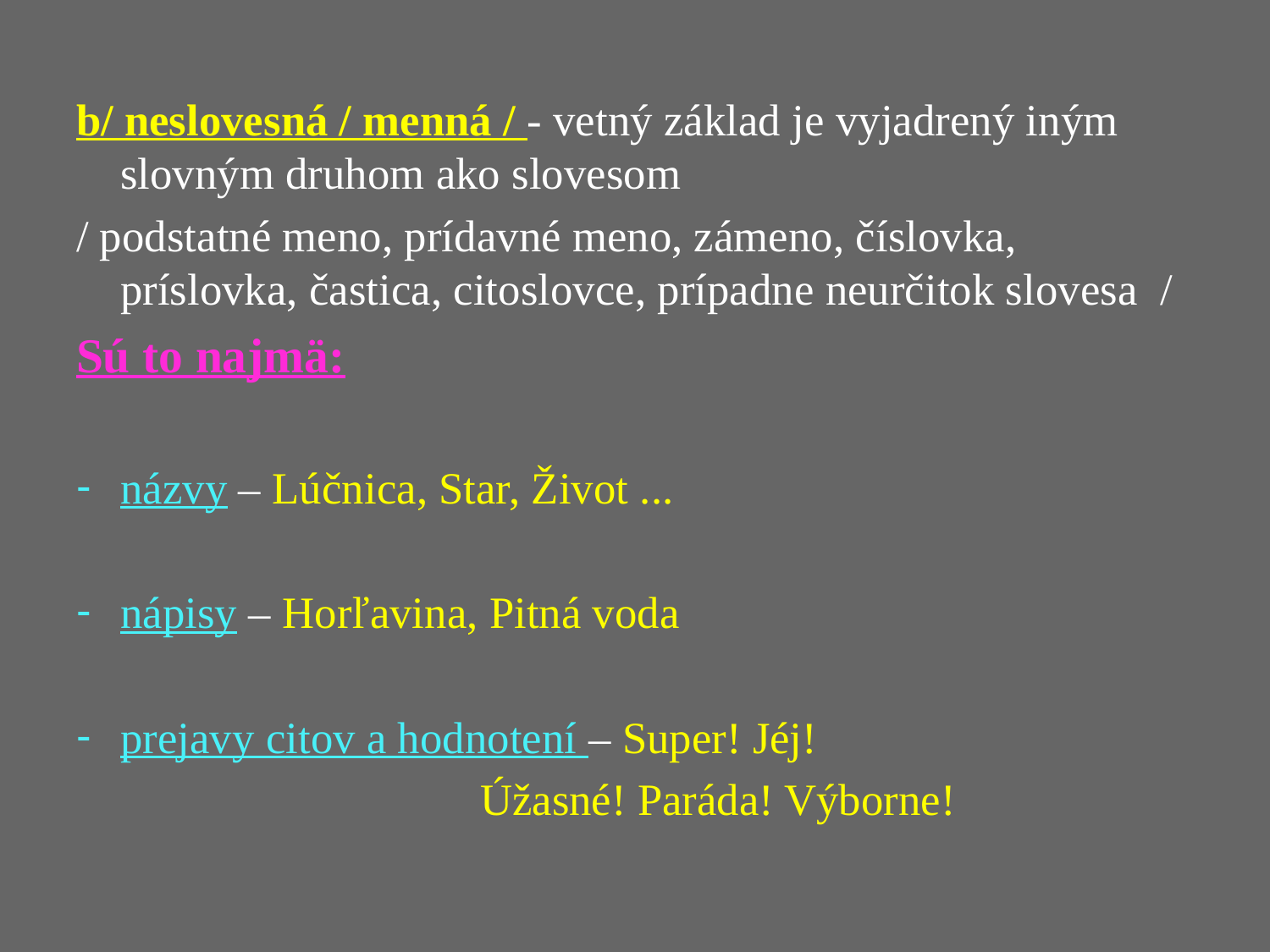

b/ neslovesná / menná / - vetný základ je vyjadrený iným slovným druhom ako slovesom
/ podstatné meno, prídavné meno, zámeno, číslovka, príslovka, častica, citoslovce, prípadne neurčitok slovesa  /
Sú to najmä:

názvy – Lúčnica, Star, Život ...

nápisy – Horľavina, Pitná voda

prejavy citov a hodnotení – Super! Jéj!
                                    Úžasné! Paráda! Výborne!